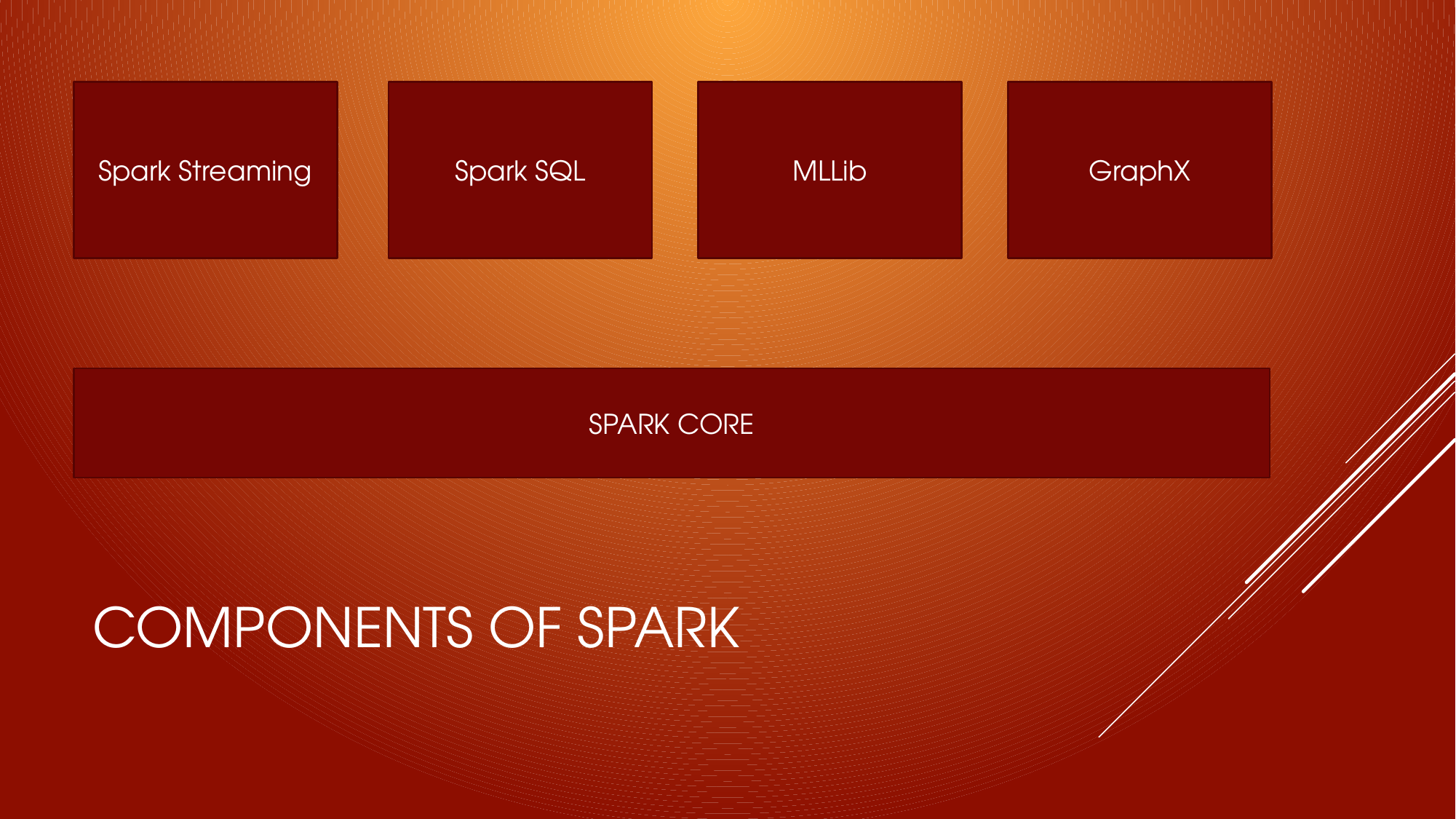

Spark Streaming
Spark SQL
MLLib
GraphX
SPARK CORE
# Components of spark